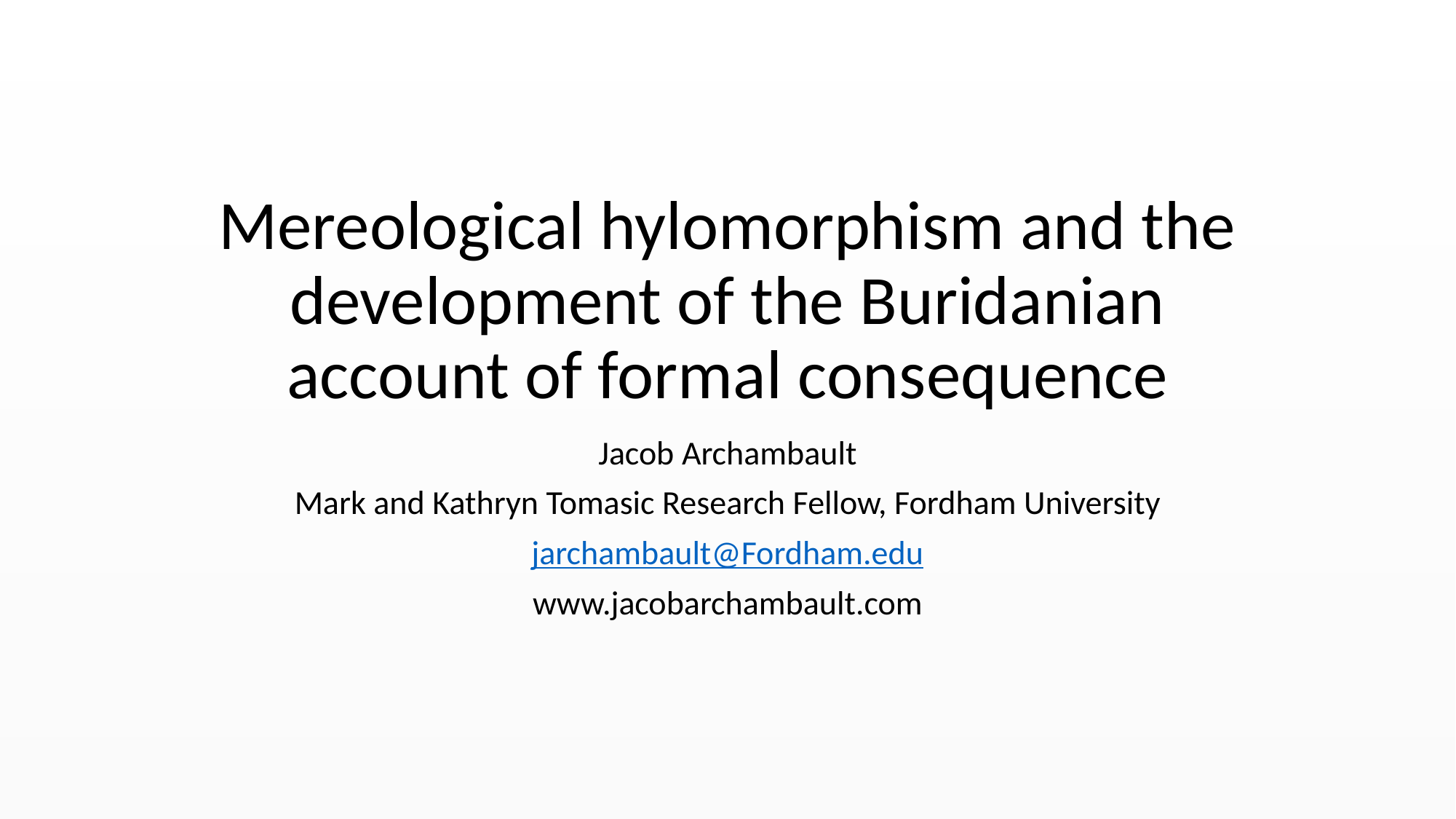

# Mereological hylomorphism and the development of the Buridanian account of formal consequence
Jacob Archambault
Mark and Kathryn Tomasic Research Fellow, Fordham University
jarchambault@Fordham.edu
www.jacobarchambault.com